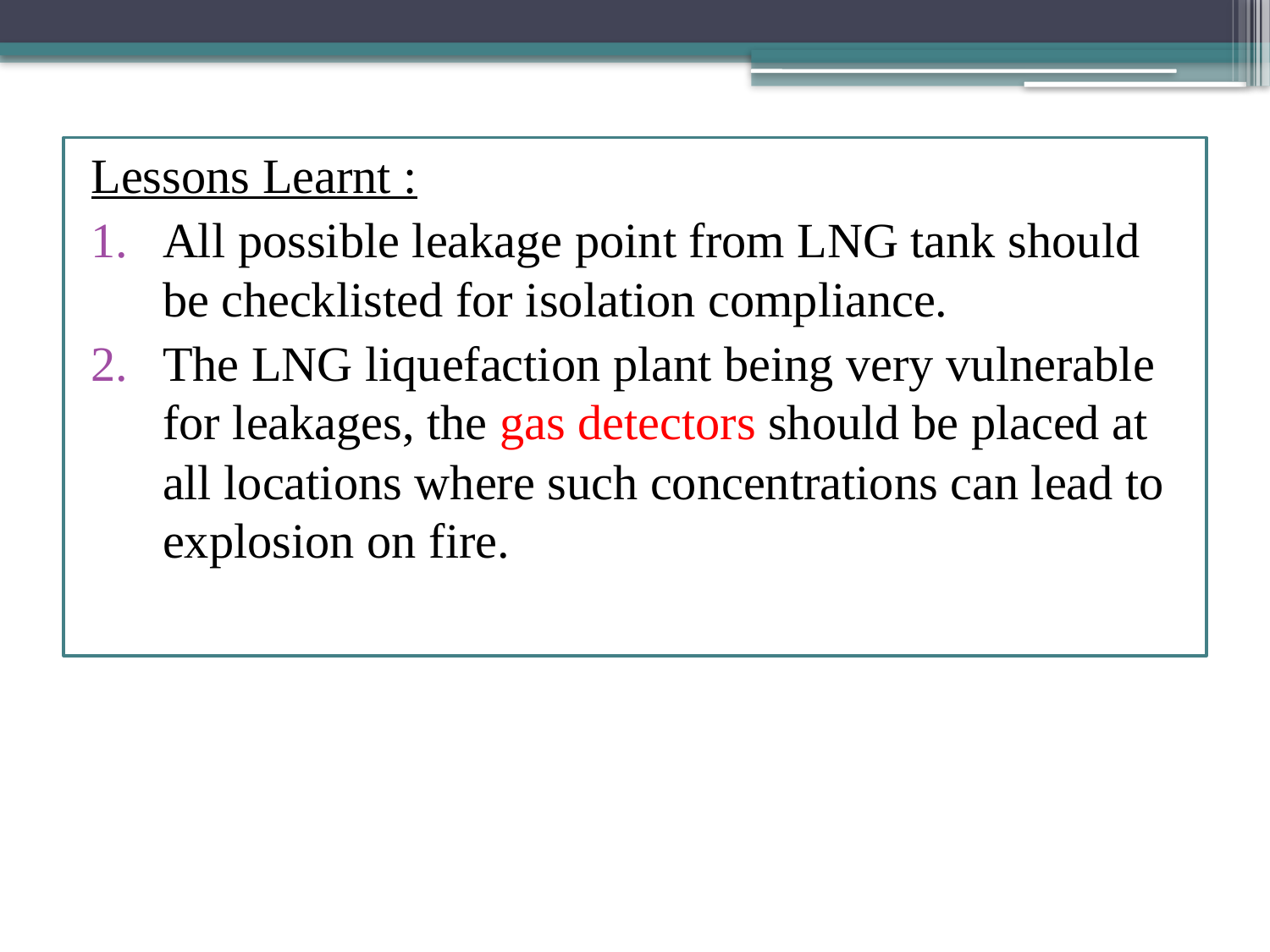

#
Lessons Learnt :
All possible leakage point from LNG tank should be checklisted for isolation compliance.
The LNG liquefaction plant being very vulnerable for leakages, the gas detectors should be placed at all locations where such concentrations can lead to explosion on fire.